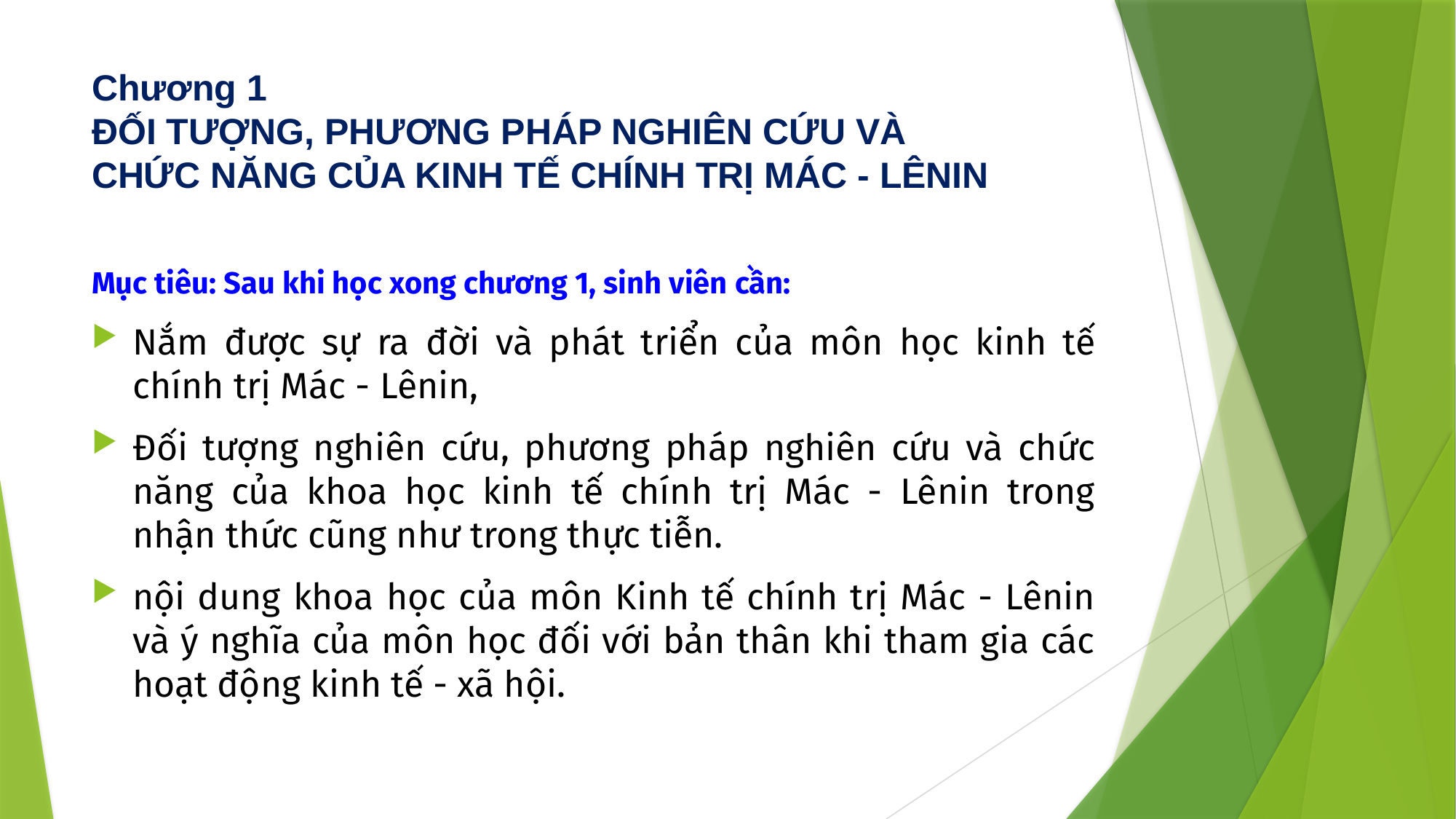

# Chương 1 ĐỐI TƯỢNG, PHƯƠNG PHÁP NGHIÊN CỨU VÀ CHỨC NĂNG CỦA KINH TẾ CHÍNH TRỊ MÁC - LÊNIN
Mục tiêu: Sau khi học xong chương 1, sinh viên cần:
Nắm được sự ra đời và phát triển của môn học kinh tế chính trị Mác - Lênin,
Đối tượng nghiên cứu, phương pháp nghiên cứu và chức năng của khoa học kinh tế chính trị Mác - Lênin trong nhận thức cũng như trong thực tiễn.
nội dung khoa học của môn Kinh tế chính trị Mác - Lênin và ý nghĩa của môn học đối với bản thân khi tham gia các hoạt động kinh tế - xã hội.